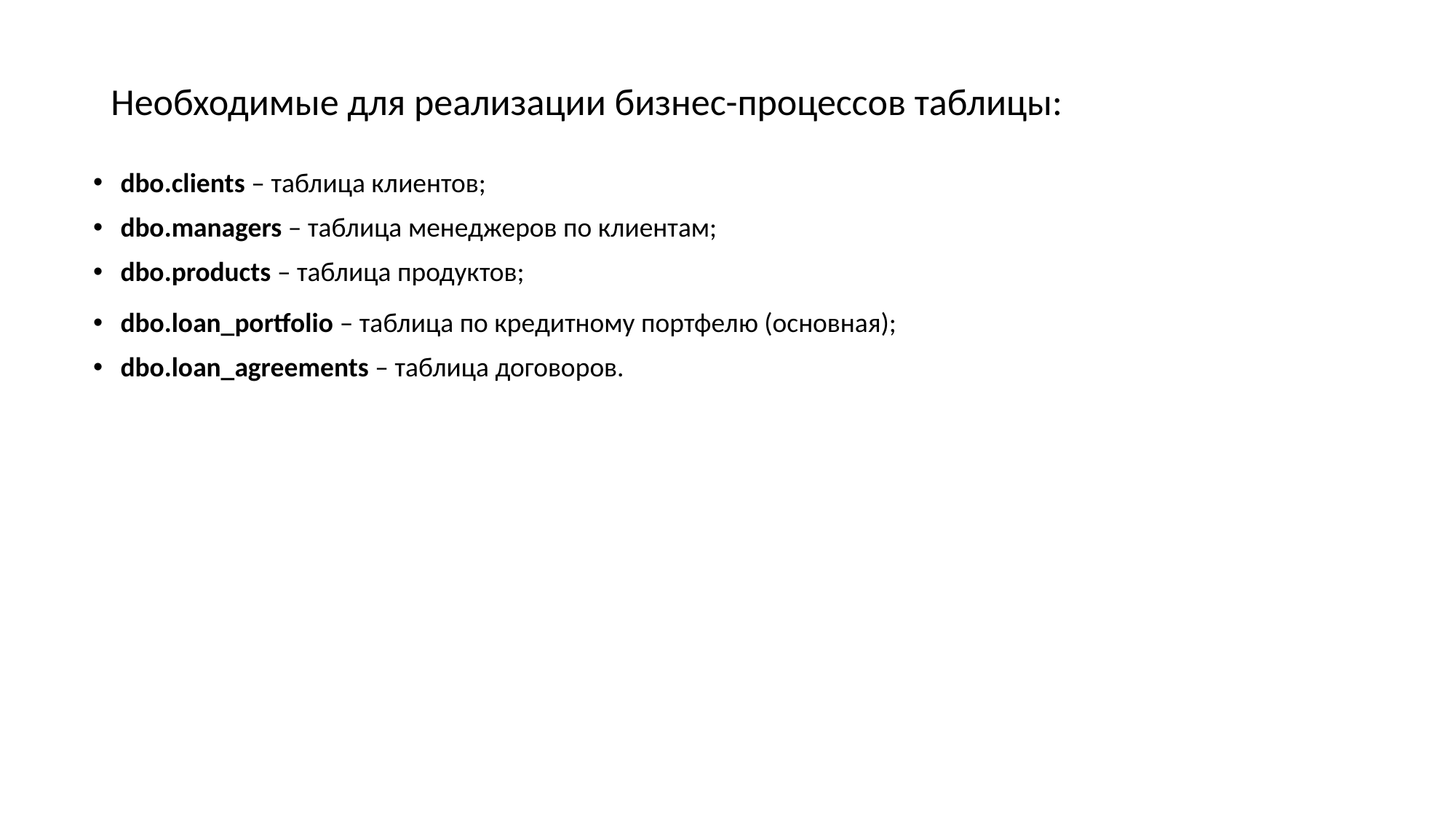

# Необходимые для реализации бизнес-процессов таблицы:
dbo.clients – таблица клиентов;
dbo.managers – таблица менеджеров по клиентам;
dbo.products – таблица продуктов;

dbo.loan_portfolio – таблица по кредитному портфелю (основная);
dbo.loan_agreements – таблица договоров.